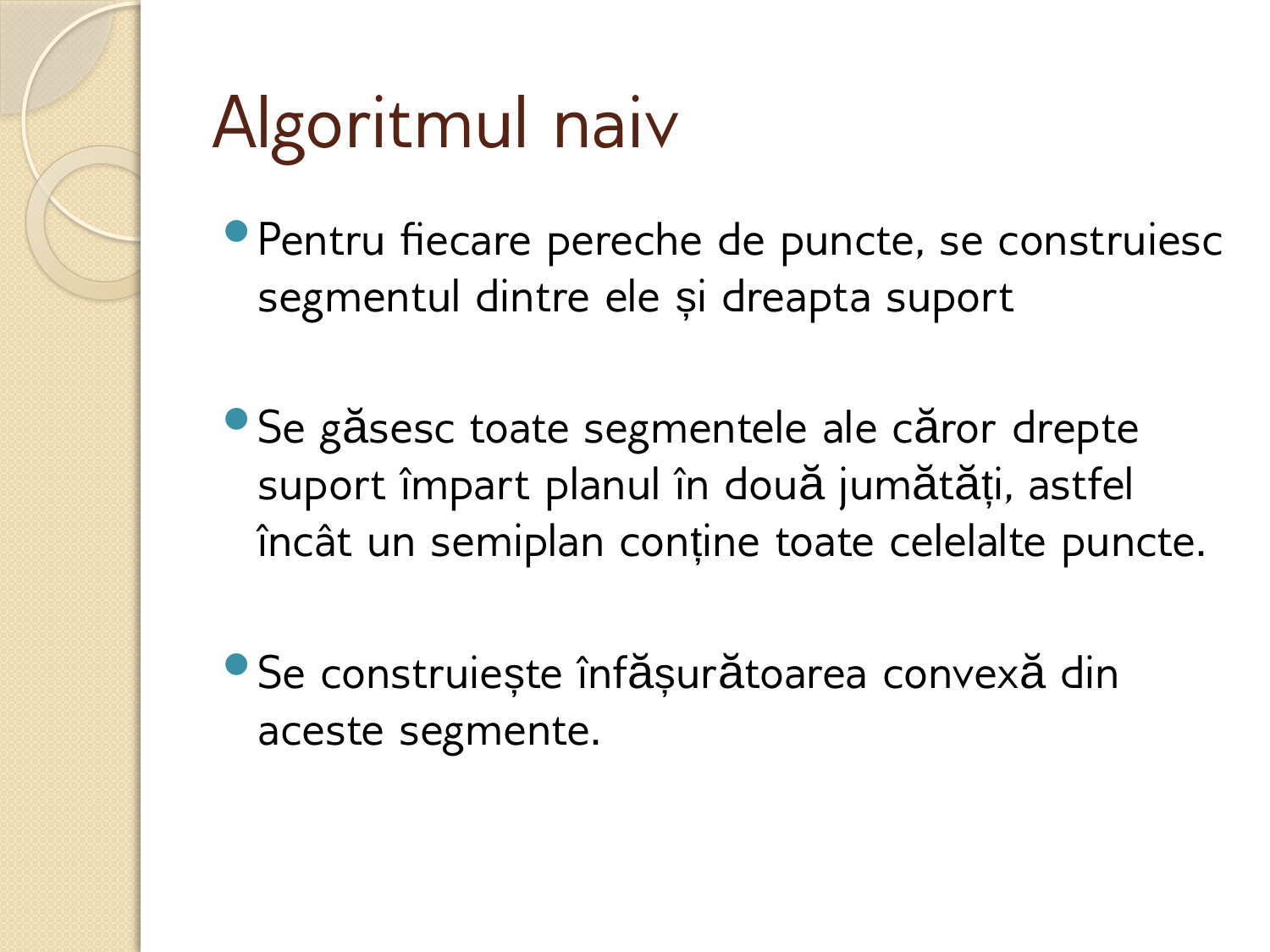

# Algoritmul naiv
Pentru fiecare pereche de puncte, se construiesc segmentul dintre ele și dreapta suport

Se găsesc toate segmentele ale căror drepte suport împart planul în două jumătăți, astfel încât un semiplan conține toate celelalte puncte.

Se construiește înfășurătoarea convexă din aceste segmente.